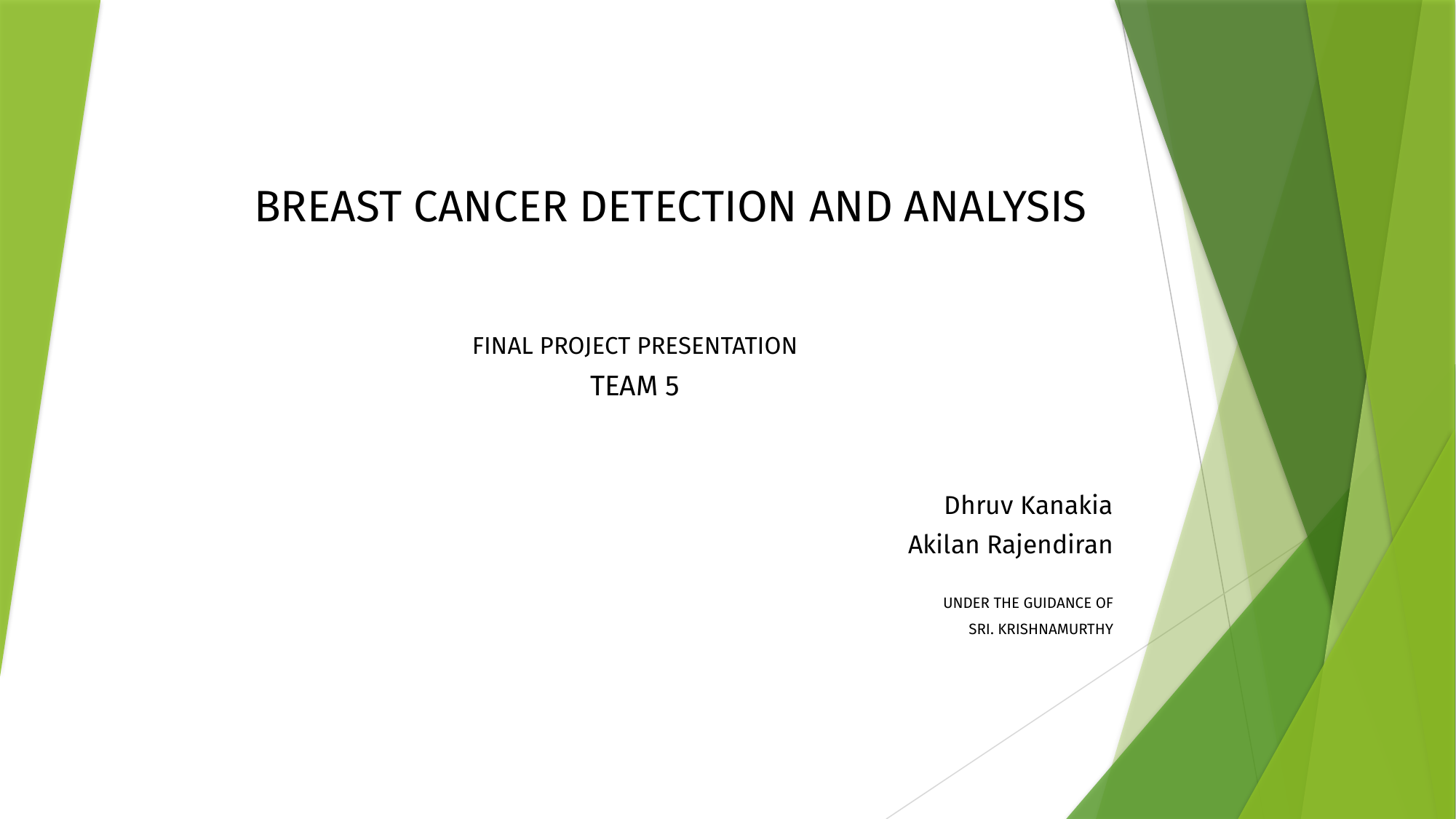

# BREAST CANCER DETECTION AND ANALYSIS
FINAL PROJECT PRESENTATION
TEAM 5

Dhruv Kanakia
Akilan Rajendiran

UNDER THE GUIDANCE OF
SRI. KRISHNAMURTHY